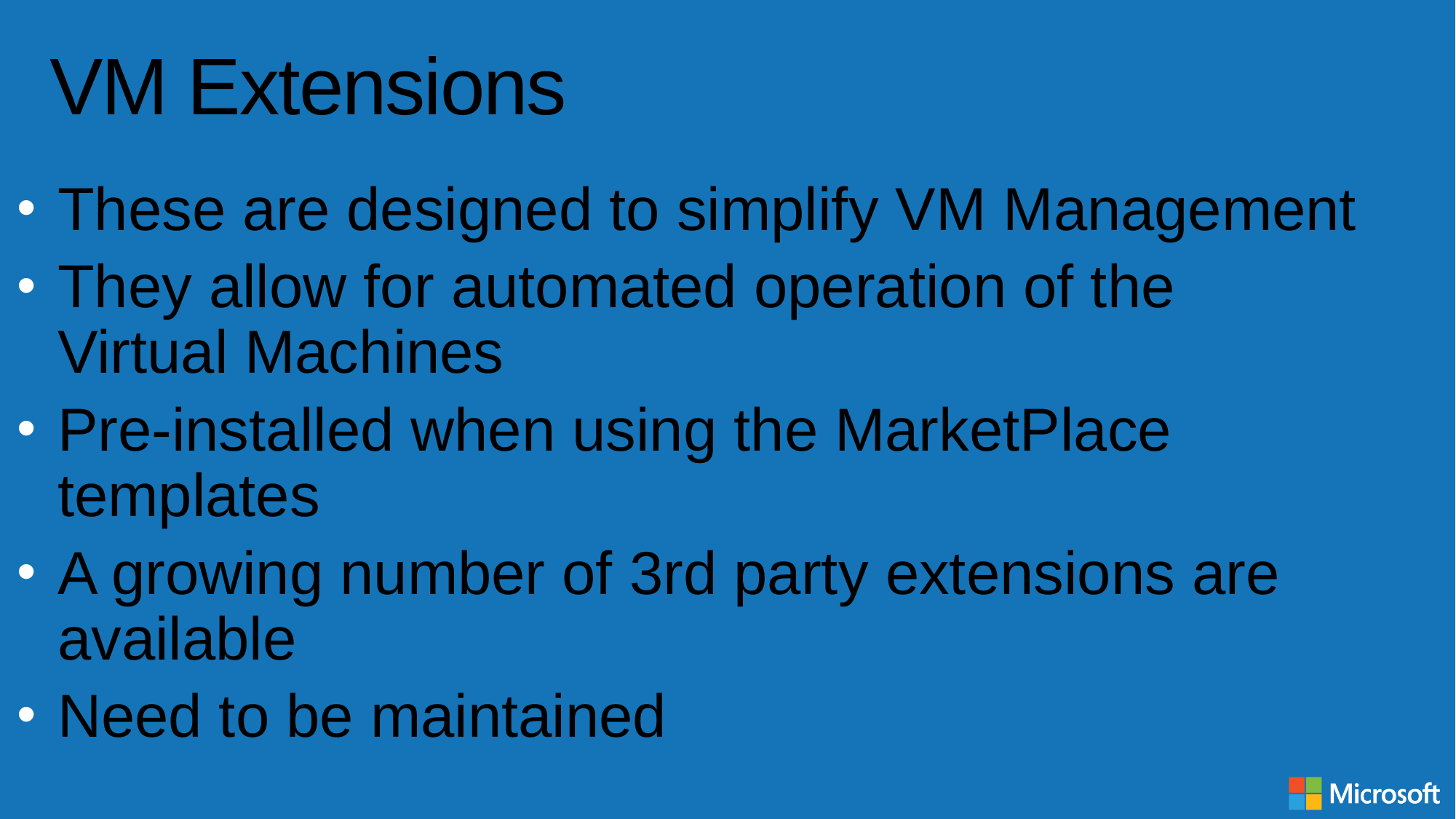

# VM Extensions
These are designed to simplify VM Management
They allow for automated operation of the Virtual Machines
Pre-installed when using the MarketPlace templates
A growing number of 3rd party extensions are available
Need to be maintained